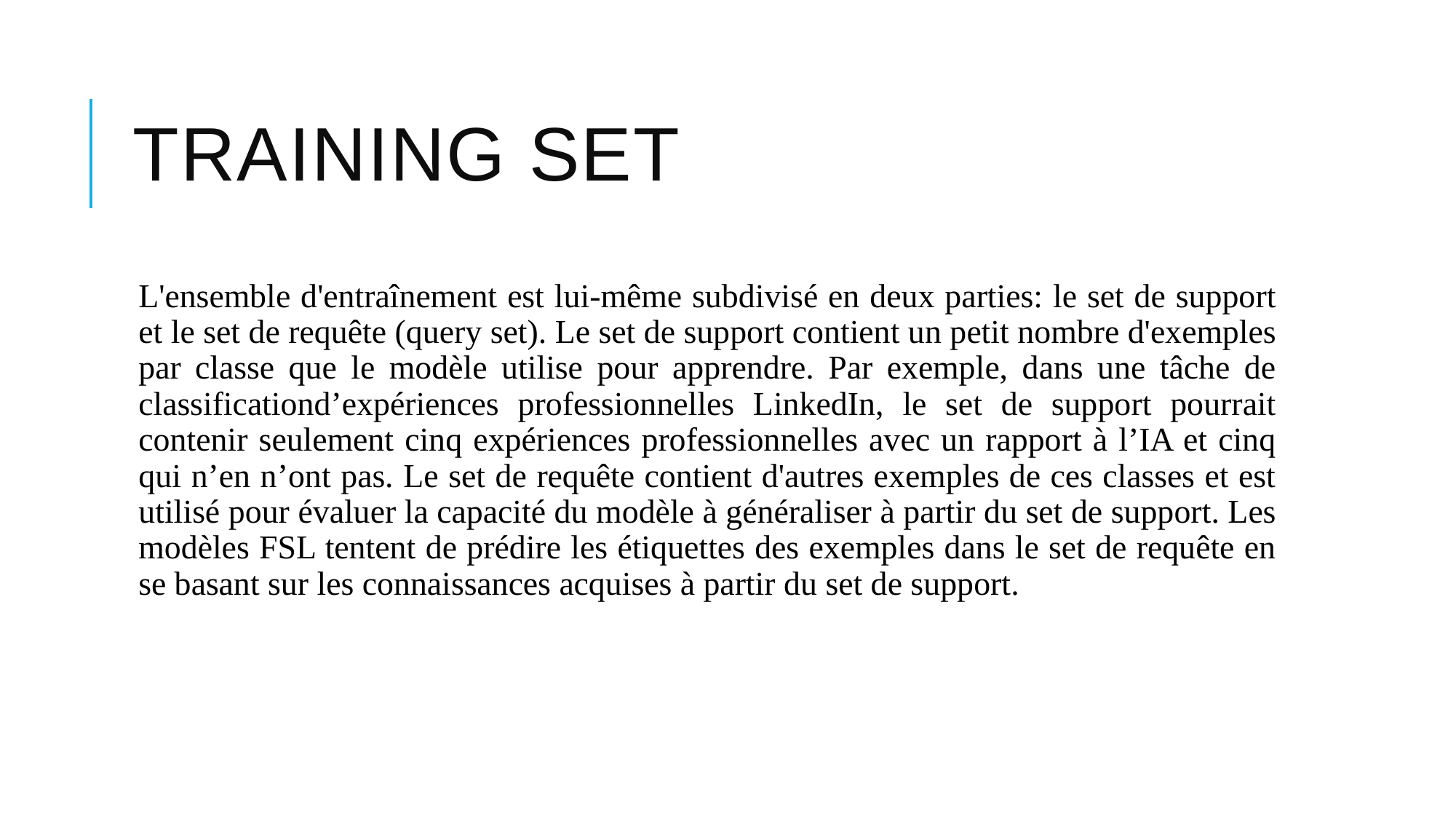

# Training set
L'ensemble d'entraînement est lui-même subdivisé en deux parties: le set de support et le set de requête (query set). Le set de support contient un petit nombre d'exemples par classe que le modèle utilise pour apprendre. Par exemple, dans une tâche de classificationd’expériences professionnelles LinkedIn, le set de support pourrait contenir seulement cinq expériences professionnelles avec un rapport à l’IA et cinq qui n’en n’ont pas. Le set de requête contient d'autres exemples de ces classes et est utilisé pour évaluer la capacité du modèle à généraliser à partir du set de support. Les modèles FSL tentent de prédire les étiquettes des exemples dans le set de requête en se basant sur les connaissances acquises à partir du set de support.